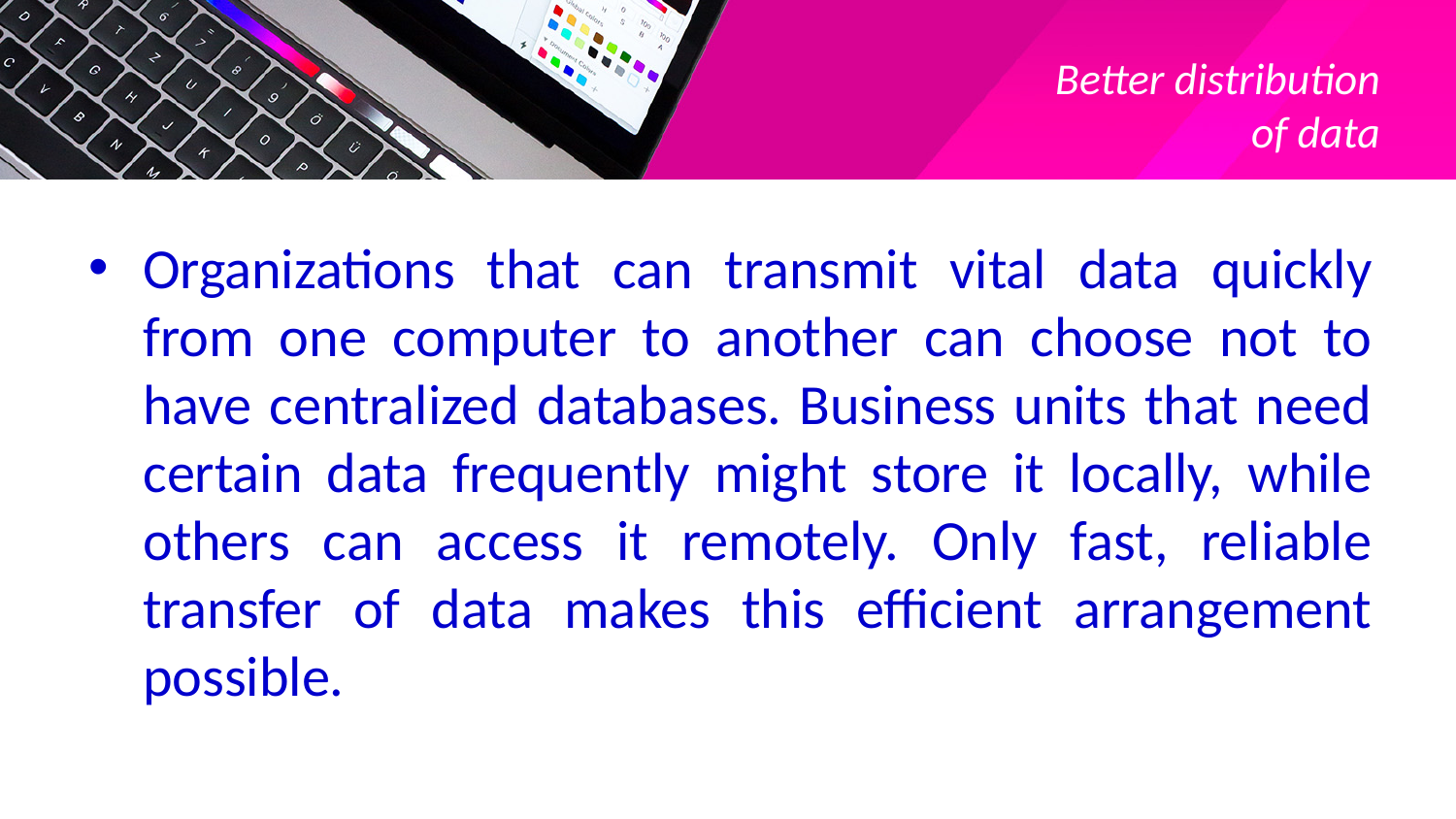

# Better distribution of data
Organizations that can transmit vital data quickly from one computer to another can choose not to have centralized databases. Business units that need certain data frequently might store it locally, while others can access it remotely. Only fast, reliable transfer of data makes this efficient arrangement possible.